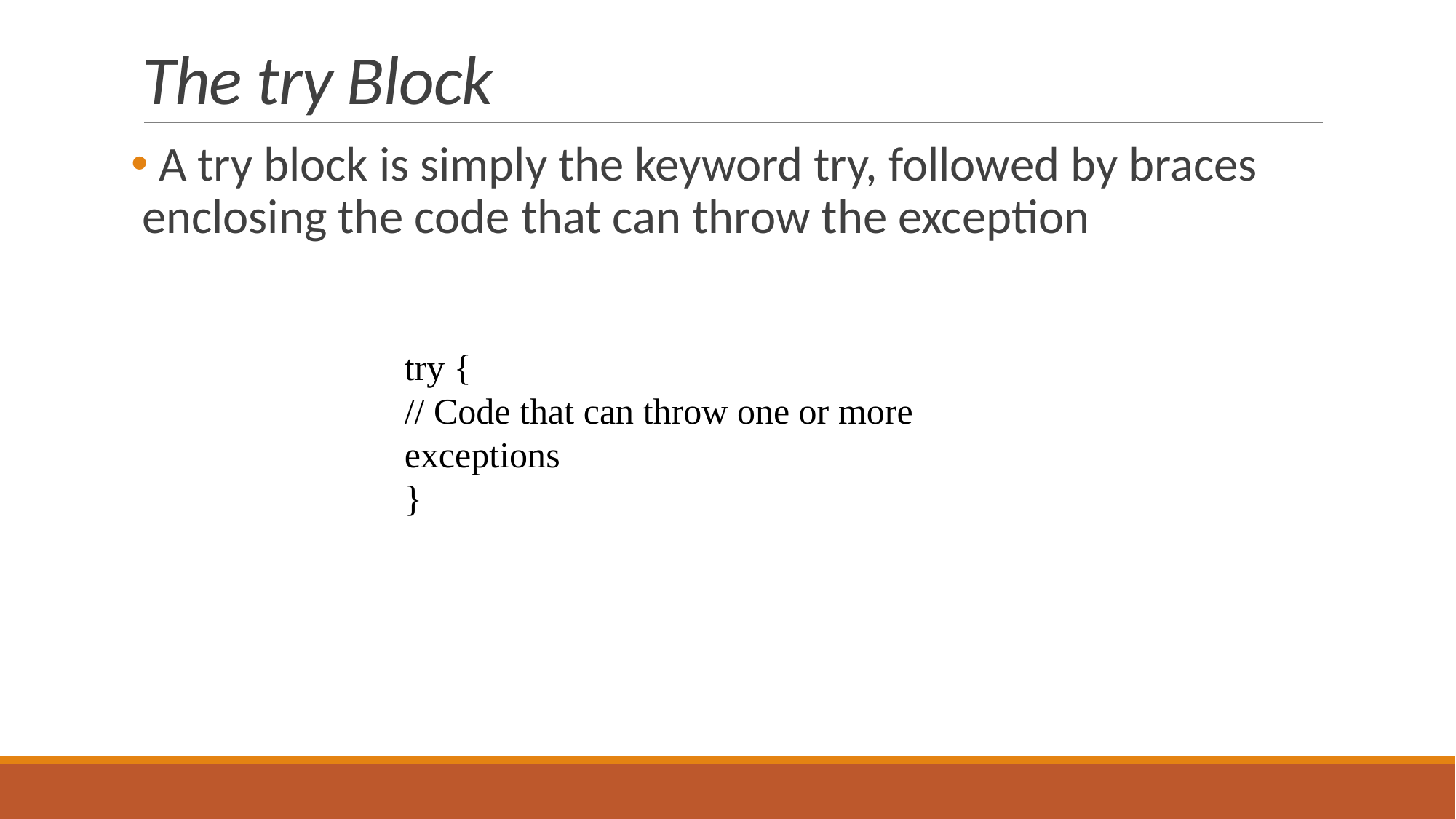

# The try Block
 A try block is simply the keyword try, followed by braces enclosing the code that can throw the exception

try {
// Code that can throw one or more exceptions
}
12